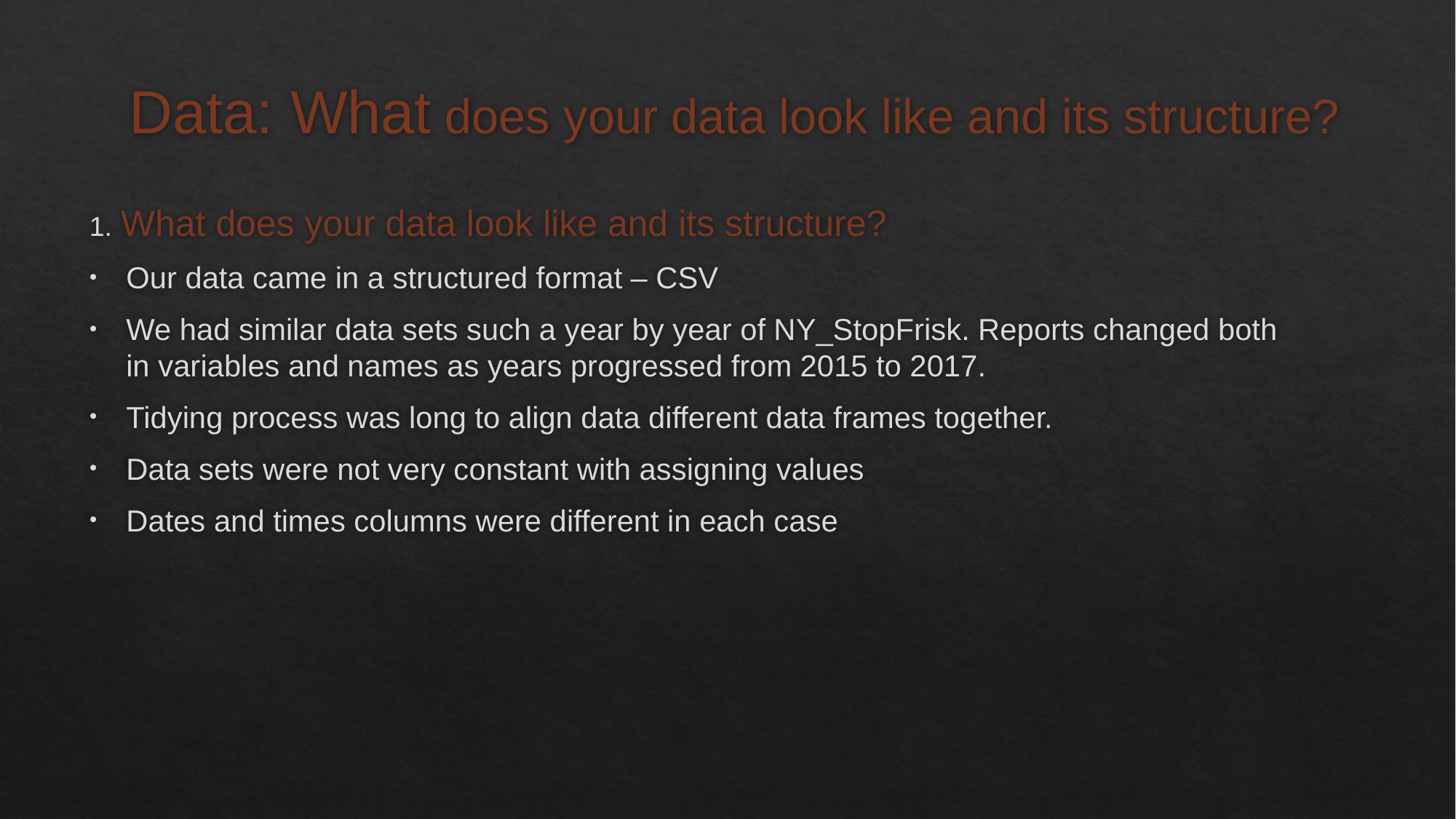

# Data: What does your data look like and its structure?
1. What does your data look like and its structure?
Our data came in a structured format – CSV
We had similar data sets such a year by year of NY_StopFrisk. Reports changed both in variables and names as years progressed from 2015 to 2017.
Tidying process was long to align data different data frames together.
Data sets were not very constant with assigning values
Dates and times columns were different in each case